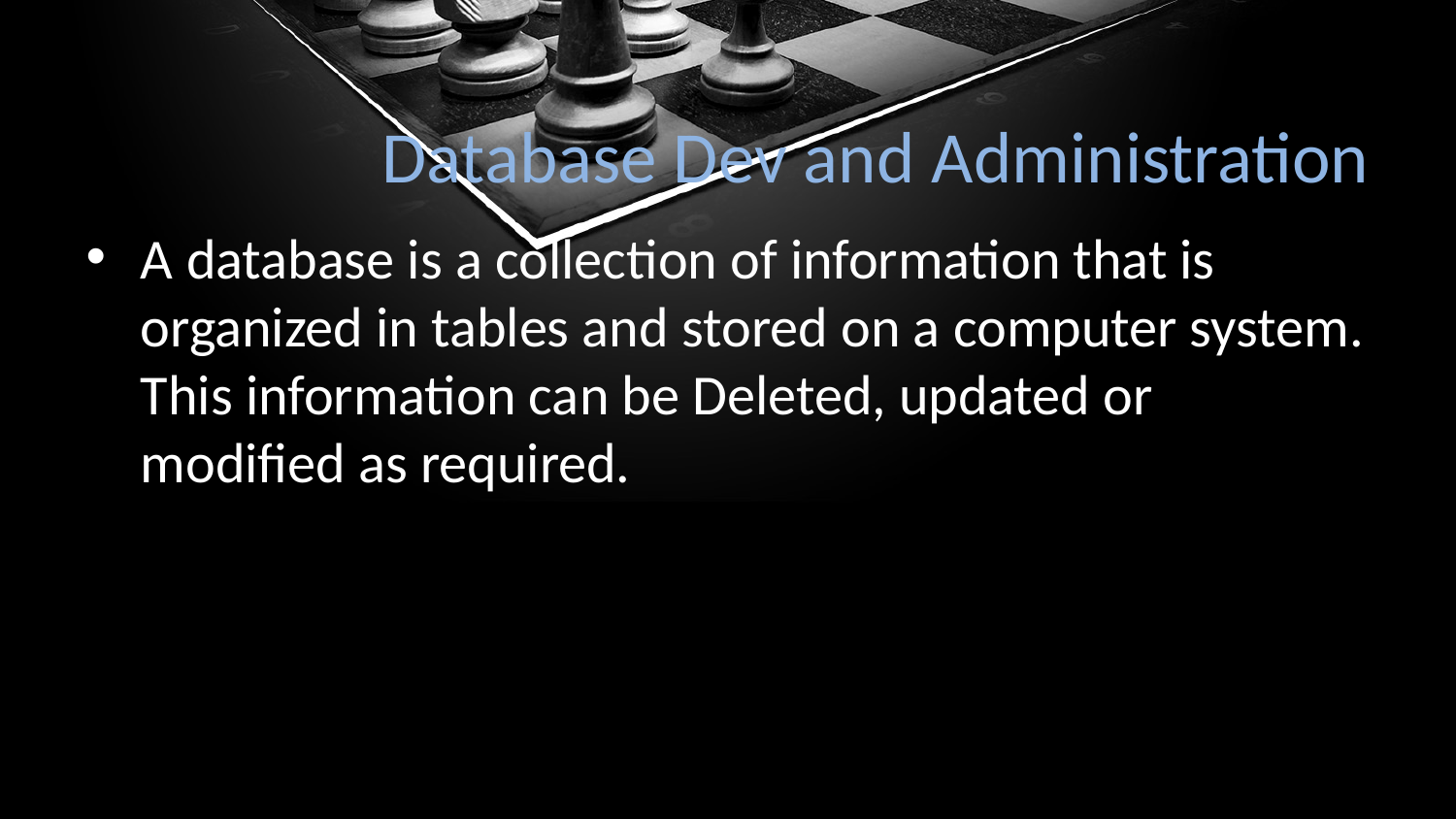

# Database Dev and Administration
A database is a collection of information that is organized in tables and stored on a computer system. This information can be Deleted, updated or modified as required.